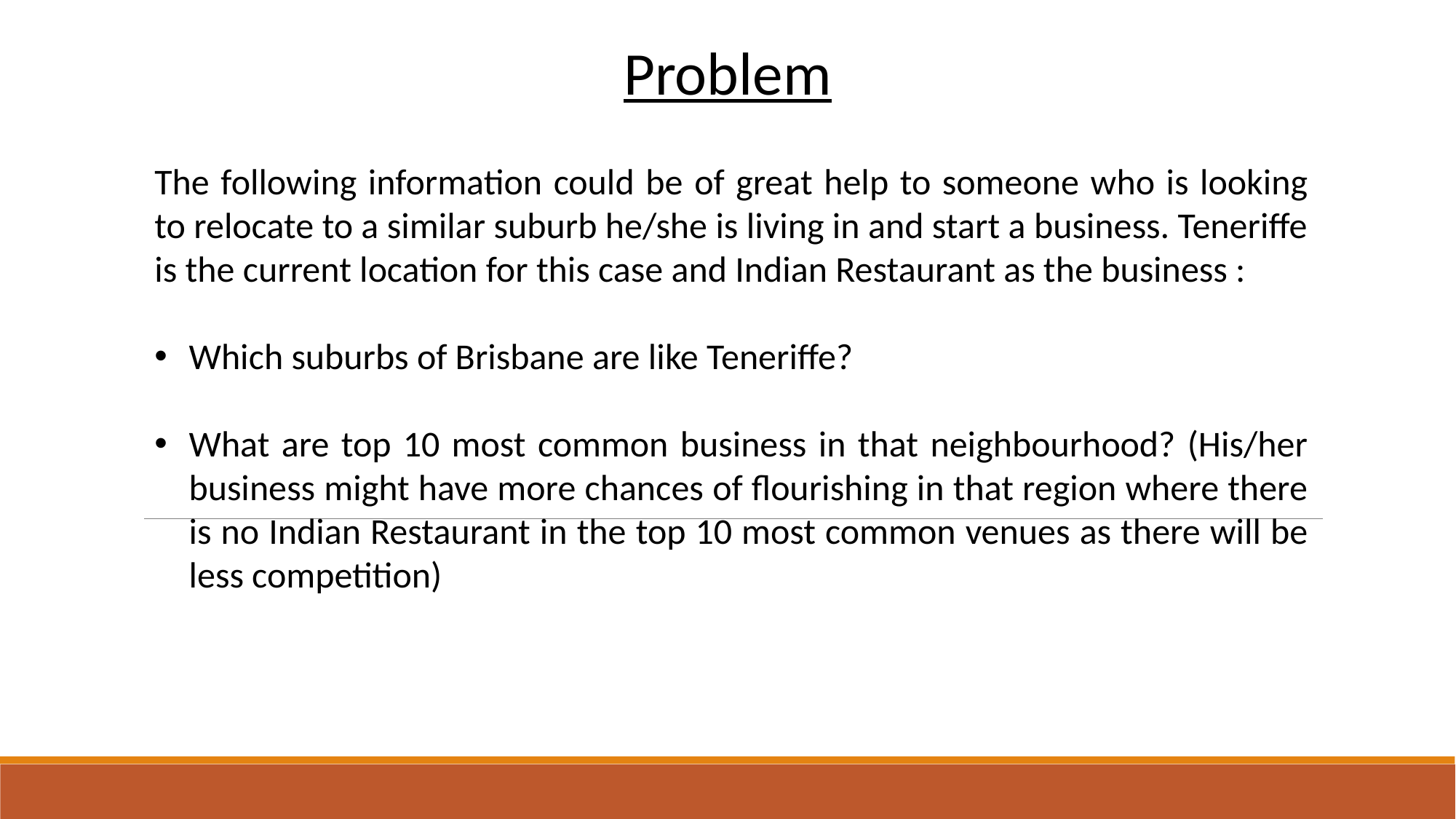

Problem
The following information could be of great help to someone who is looking to relocate to a similar suburb he/she is living in and start a business. Teneriffe is the current location for this case and Indian Restaurant as the business :

Which suburbs of Brisbane are like Teneriffe?

What are top 10 most common business in that neighbourhood? (His/her business might have more chances of flourishing in that region where there is no Indian Restaurant in the top 10 most common venues as there will be less competition)